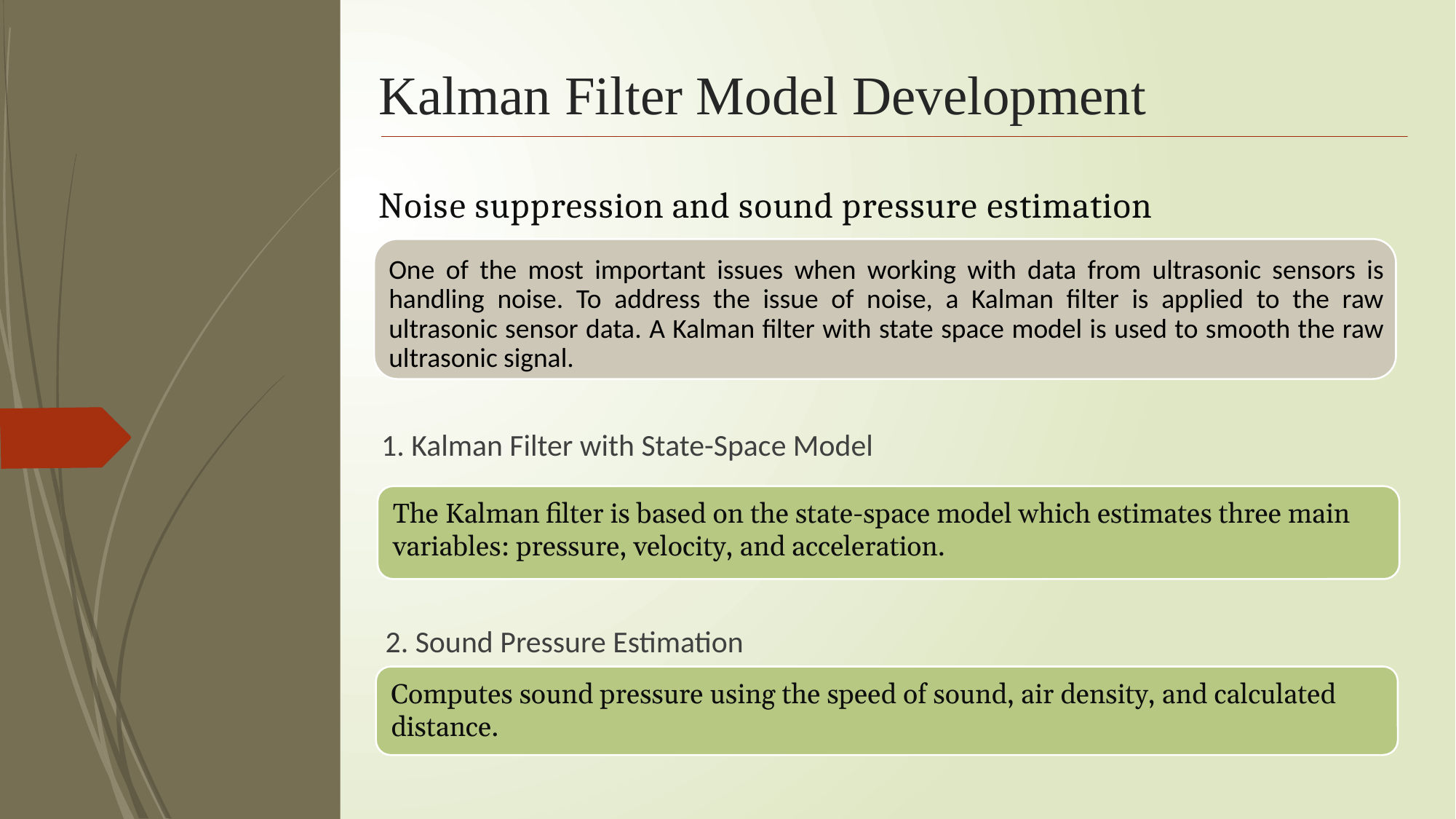

# Kalman Filter Model Development
Noise suppression and sound pressure estimation

One of the most important issues when working with data from ultrasonic sensors is handling noise. To address the issue of noise, a Kalman filter is applied to the raw ultrasonic sensor data. A Kalman filter with state space model is used to smooth the raw ultrasonic signal.

1. Kalman Filter with State-Space Model

The Kalman filter is based on the state-space model which estimates three main variables: pressure, velocity, and acceleration.
2. Sound Pressure Estimation

Computes sound pressure using the speed of sound, air density, and calculated distance.